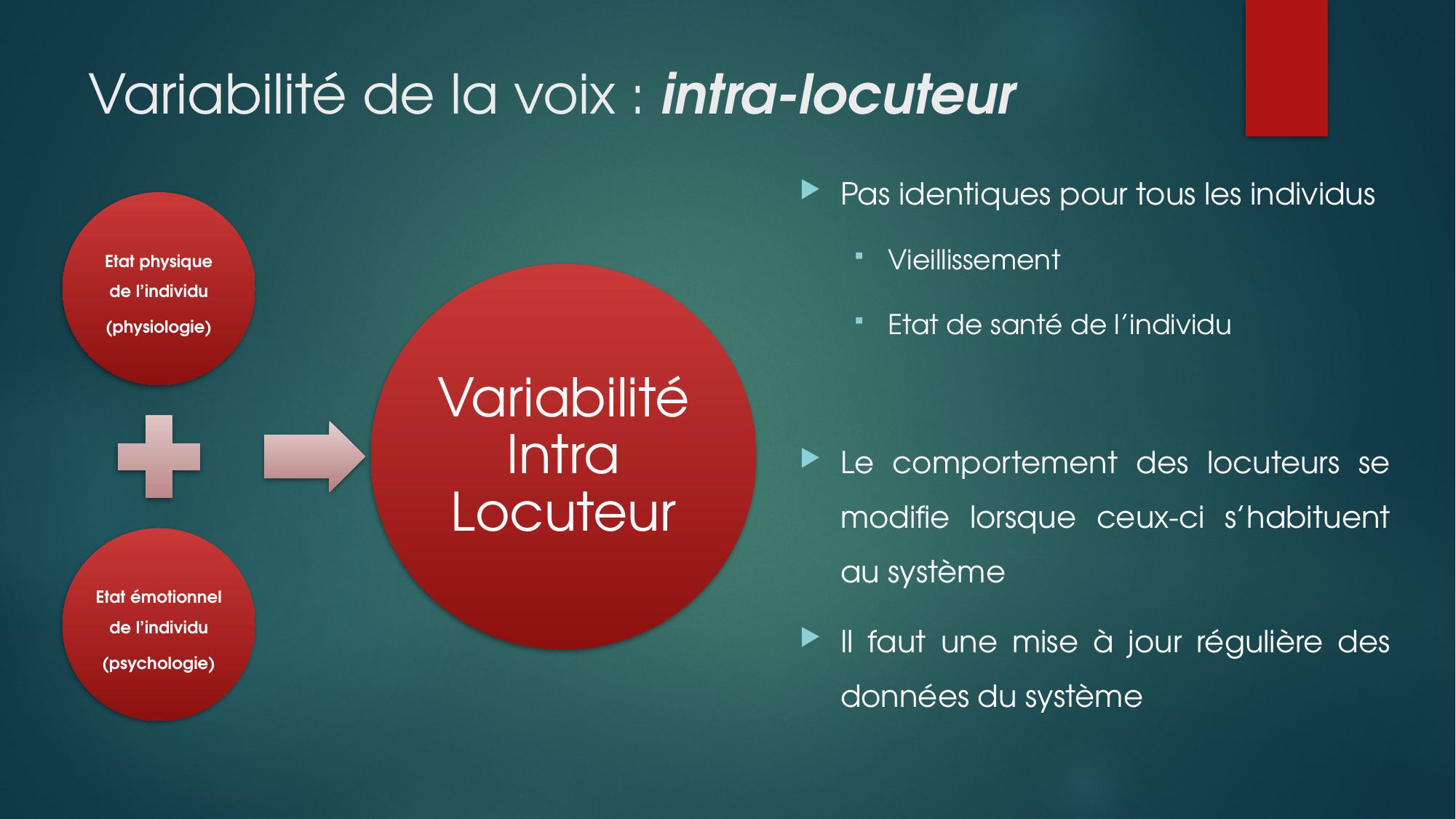

# Variabilité de la voix : intra-locuteur
Etat physique de l’individu
(physiologie)

Etat émotionnel de l’individu
(psychologie)

Variabilité Intra Locuteur
Pas identiques pour tous les individus
Vieillissement
Etat de santé de l’individu

Le comportement des locuteurs se modifie lorsque ceux-ci s’habituent au système
Il faut une mise à jour régulière des données du système